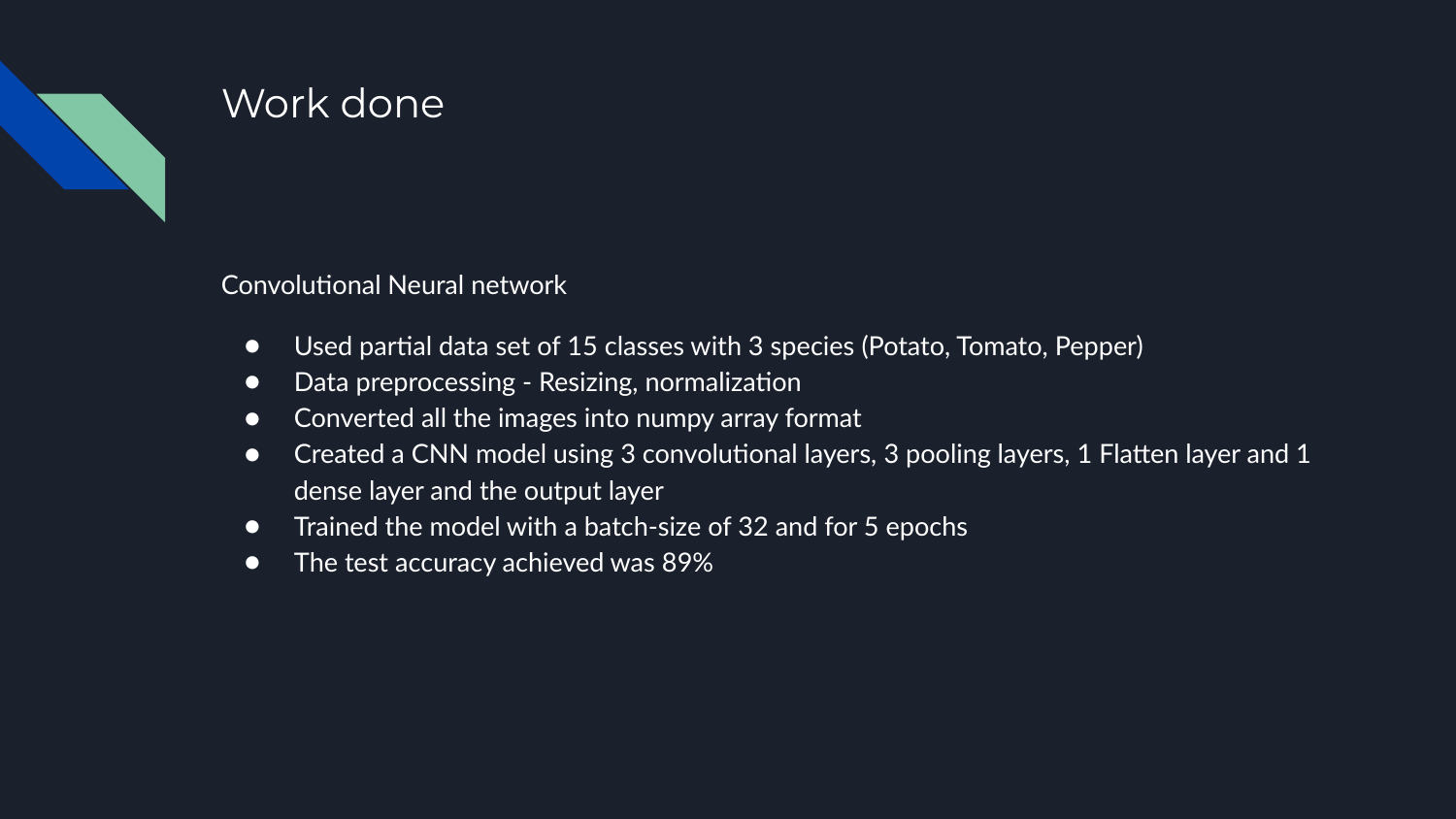

# Work done
Convolutional Neural network
Used partial data set of 15 classes with 3 species (Potato, Tomato, Pepper)
Data preprocessing - Resizing, normalization
Converted all the images into numpy array format
Created a CNN model using 3 convolutional layers, 3 pooling layers, 1 Flatten layer and 1 dense layer and the output layer
Trained the model with a batch-size of 32 and for 5 epochs
The test accuracy achieved was 89%